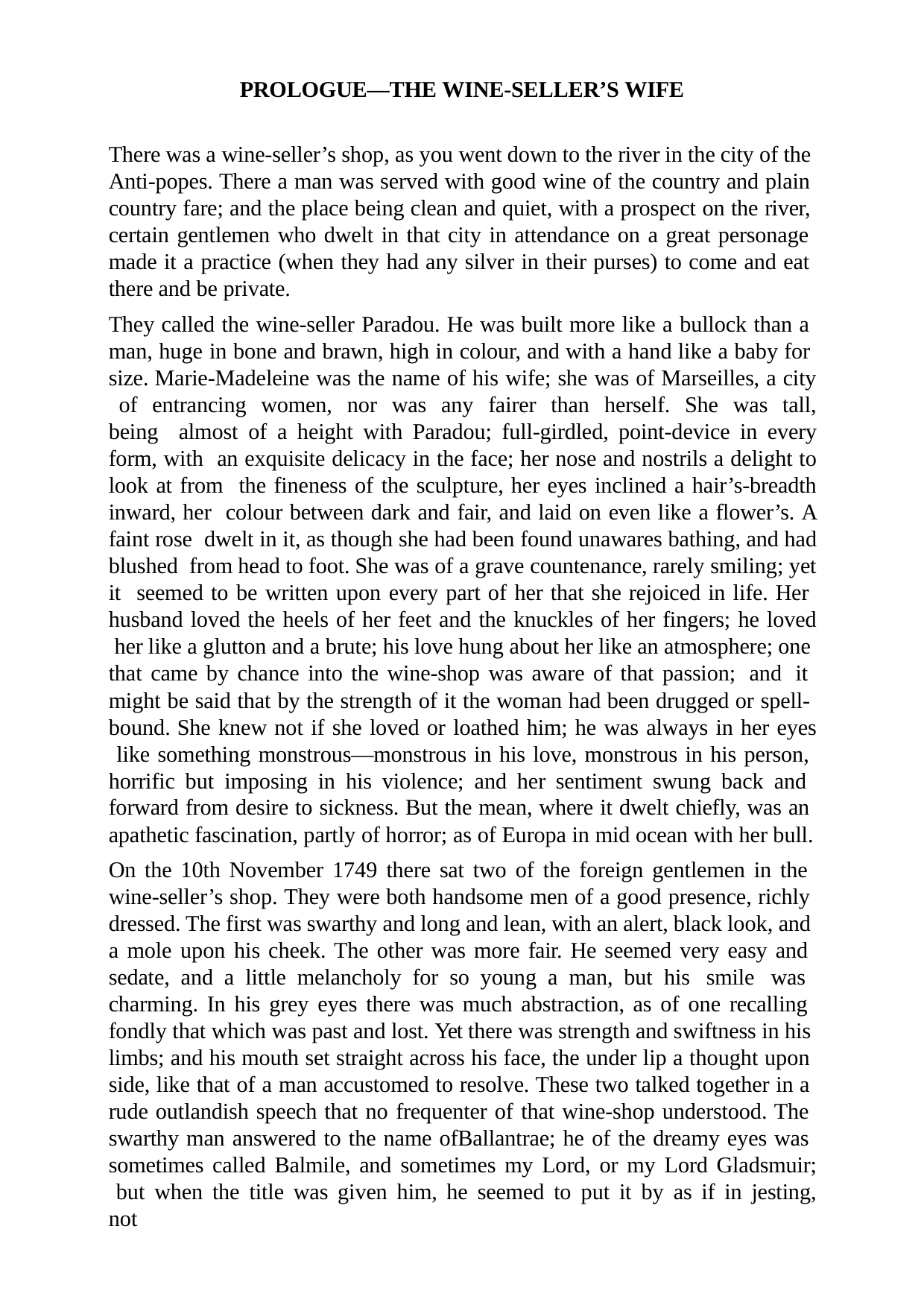

PROLOGUE—THE WINE-SELLER’S WIFE

There was a wine-seller’s shop, as you went down to the river in the city of the  Anti-popes. There a man was served with good wine of the country and plain  country fare; and the place being clean and quiet, with a prospect on the river,  certain gentlemen who dwelt in that city in attendance on a great personage  made it a practice (when they had any silver in their purses) to come and eat  there and be private.
They called the wine-seller Paradou. He was built more like a bullock than a  man, huge in bone and brawn, high in colour, and with a hand like a baby for  size. Marie-Madeleine was the name of his wife; she was of Marseilles, a city  of entrancing women, nor was any fairer than herself. She was tall, being  almost of a height with Paradou; full-girdled, point-device in every form, with  an exquisite delicacy in the face; her nose and nostrils a delight to look at from  the fineness of the sculpture, her eyes inclined a hair’s-breadth inward, her  colour between dark and fair, and laid on even like a flower’s. A faint rose  dwelt in it, as though she had been found unawares bathing, and had blushed  from head to foot. She was of a grave countenance, rarely smiling; yet it  seemed to be written upon every part of her that she rejoiced in life. Her  husband loved the heels of her feet and the knuckles of her fingers; he loved  her like a glutton and a brute; his love hung about her like an atmosphere; one  that came by chance into the wine-shop was aware of that passion; and it  might be said that by the strength of it the woman had been drugged or spell-  bound. She knew not if she loved or loathed him; he was always in her eyes  like something monstrous—monstrous in his love, monstrous in his person,  horrific but imposing in his violence; and her sentiment swung back and  forward from desire to sickness. But the mean, where it dwelt chiefly, was an  apathetic fascination, partly of horror; as of Europa in mid ocean with her bull.
On the 10th November 1749 there sat two of the foreign gentlemen in the  wine-seller’s shop. They were both handsome men of a good presence, richly  dressed. The first was swarthy and long and lean, with an alert, black look, and  a mole upon his cheek. The other was more fair. He seemed very easy and  sedate, and a little melancholy for so young a man, but his smile was  charming. In his grey eyes there was much abstraction, as of one recalling  fondly that which was past and lost. Yet there was strength and swiftness in his  limbs; and his mouth set straight across his face, the under lip a thought upon  side, like that of a man accustomed to resolve. These two talked together in a  rude outlandish speech that no frequenter of that wine-shop understood. The  swarthy man answered to the name ofBallantrae; he of the dreamy eyes was  sometimes called Balmile, and sometimes my Lord, or my Lord Gladsmuir;  but when the title was given him, he seemed to put it by as if in jesting, not